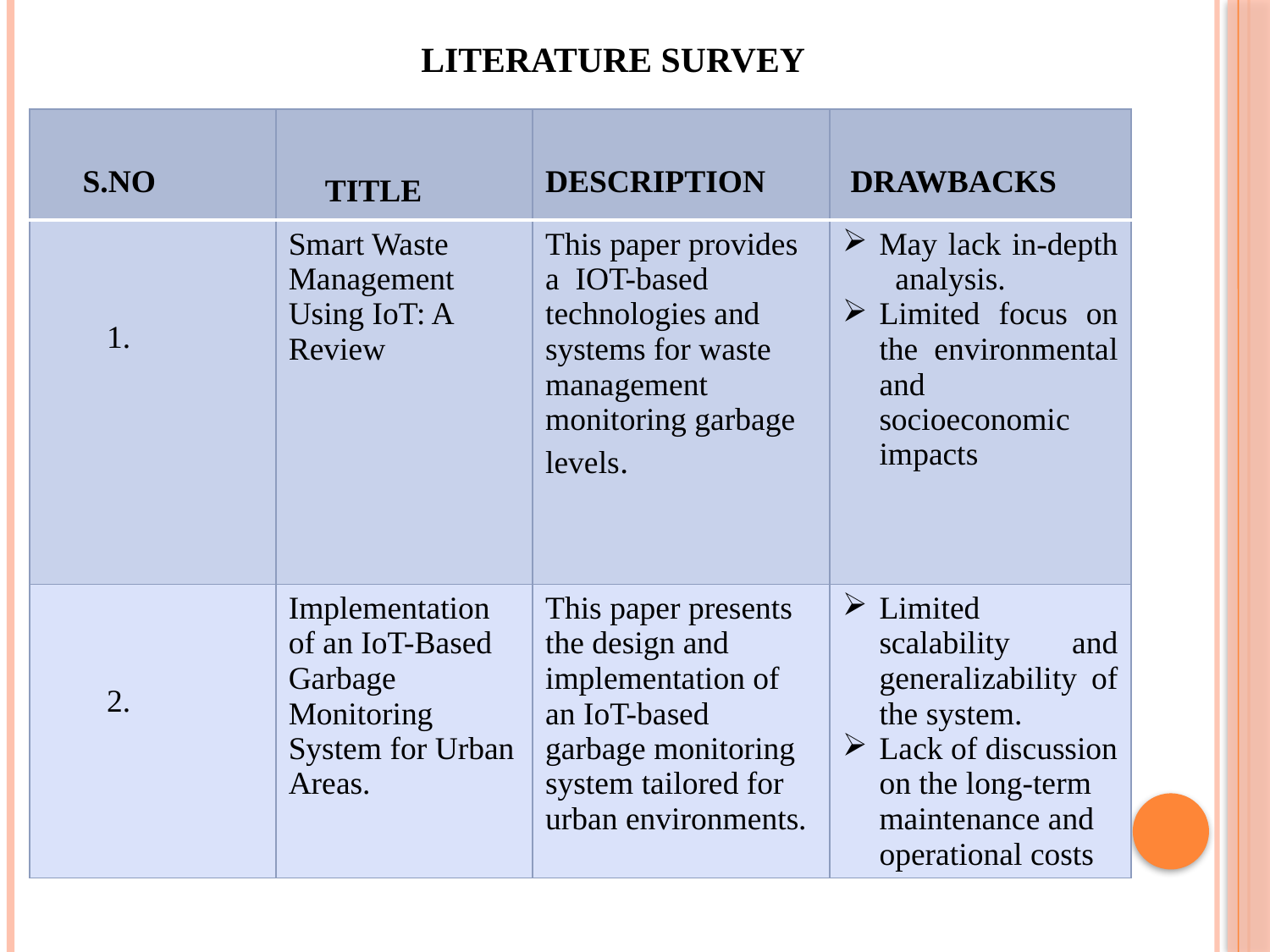

# Literature survey
| S.NO | TITLE | DESCRIPTION | DRAWBACKS |
| --- | --- | --- | --- |
| 1. | Smart Waste Management Using IoT: A Review | This paper provides a IOT-based technologies and systems for waste management monitoring garbage levels. | May lack in-depth analysis. Limited focus on the environmental and socioeconomic impacts |
| 2. | Implementation of an IoT-Based Garbage Monitoring System for Urban Areas. | This paper presents the design and implementation of an IoT-based garbage monitoring system tailored for urban environments. | Limited scalability and generalizability of the system. Lack of discussion on the long-term maintenance and operational costs |